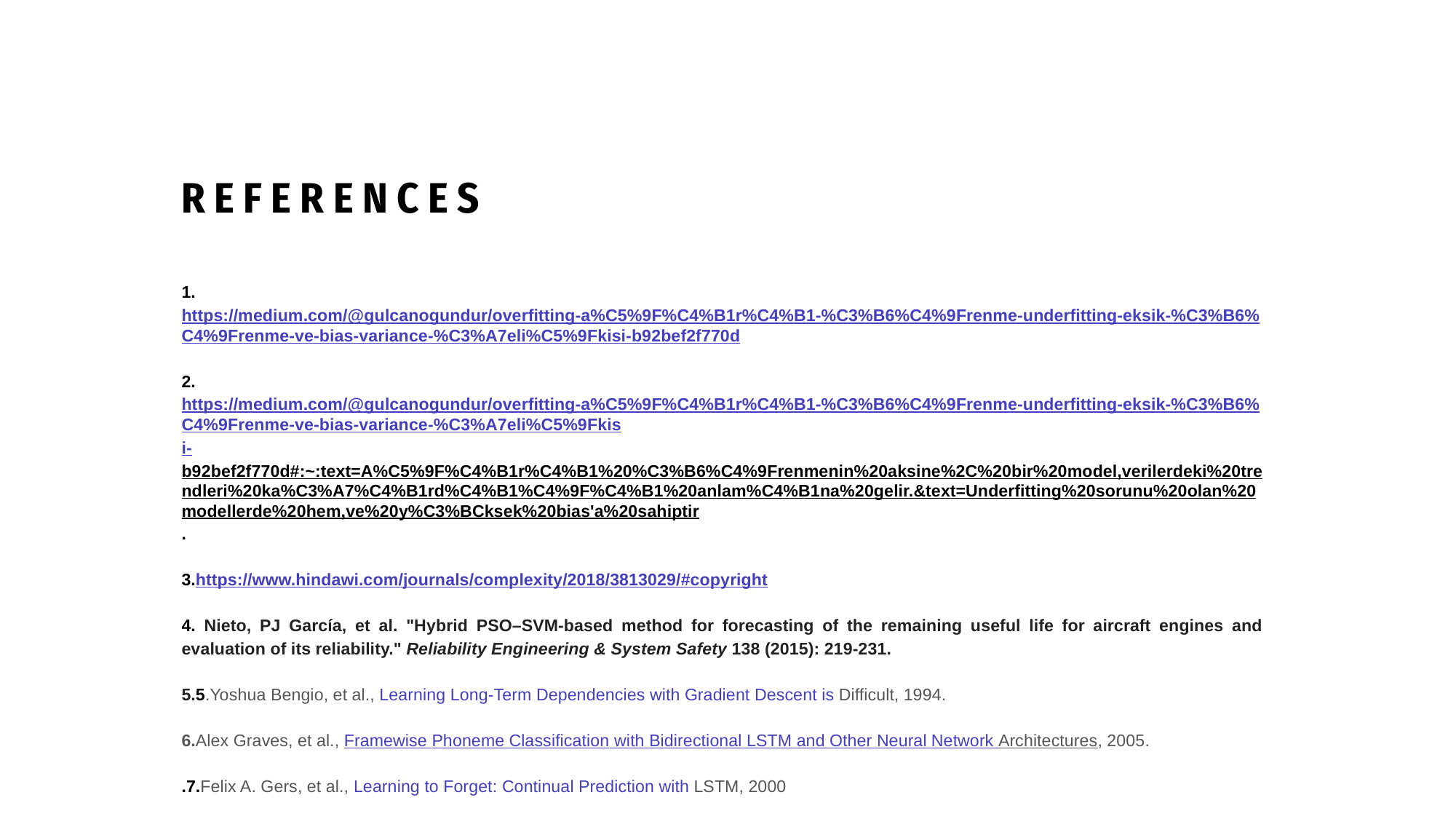

# references
1.https://medium.com/@gulcanogundur/overfitting-a%C5%9F%C4%B1r%C4%B1-%C3%B6%C4%9Frenme-underfitting-eksik-%C3%B6%C4%9Frenme-ve-bias-variance-%C3%A7eli%C5%9Fkisi-b92bef2f770d
2.https://medium.com/@gulcanogundur/overfitting-a%C5%9F%C4%B1r%C4%B1-%C3%B6%C4%9Frenme-underfitting-eksik-%C3%B6%C4%9Frenme-ve-bias-variance-%C3%A7eli%C5%9Fkisi-b92bef2f770d#:~:text=A%C5%9F%C4%B1r%C4%B1%20%C3%B6%C4%9Frenmenin%20aksine%2C%20bir%20model,verilerdeki%20trendleri%20ka%C3%A7%C4%B1rd%C4%B1%C4%9F%C4%B1%20anlam%C4%B1na%20gelir.&text=Underfitting%20sorunu%20olan%20modellerde%20hem,ve%20y%C3%BCksek%20bias'a%20sahiptir.
3.https://www.hindawi.com/journals/complexity/2018/3813029/#copyright
4. Nieto, PJ García, et al. "Hybrid PSO–SVM-based method for forecasting of the remaining useful life for aircraft engines and evaluation of its reliability." Reliability Engineering & System Safety 138 (2015): 219-231.
5.5.Yoshua Bengio, et al., Learning Long-Term Dependencies with Gradient Descent is Difficult, 1994.
6.Alex Graves, et al., Framewise Phoneme Classification with Bidirectional LSTM and Other Neural Network Architectures, 2005.
.7.Felix A. Gers, et al., Learning to Forget: Continual Prediction with LSTM, 2000